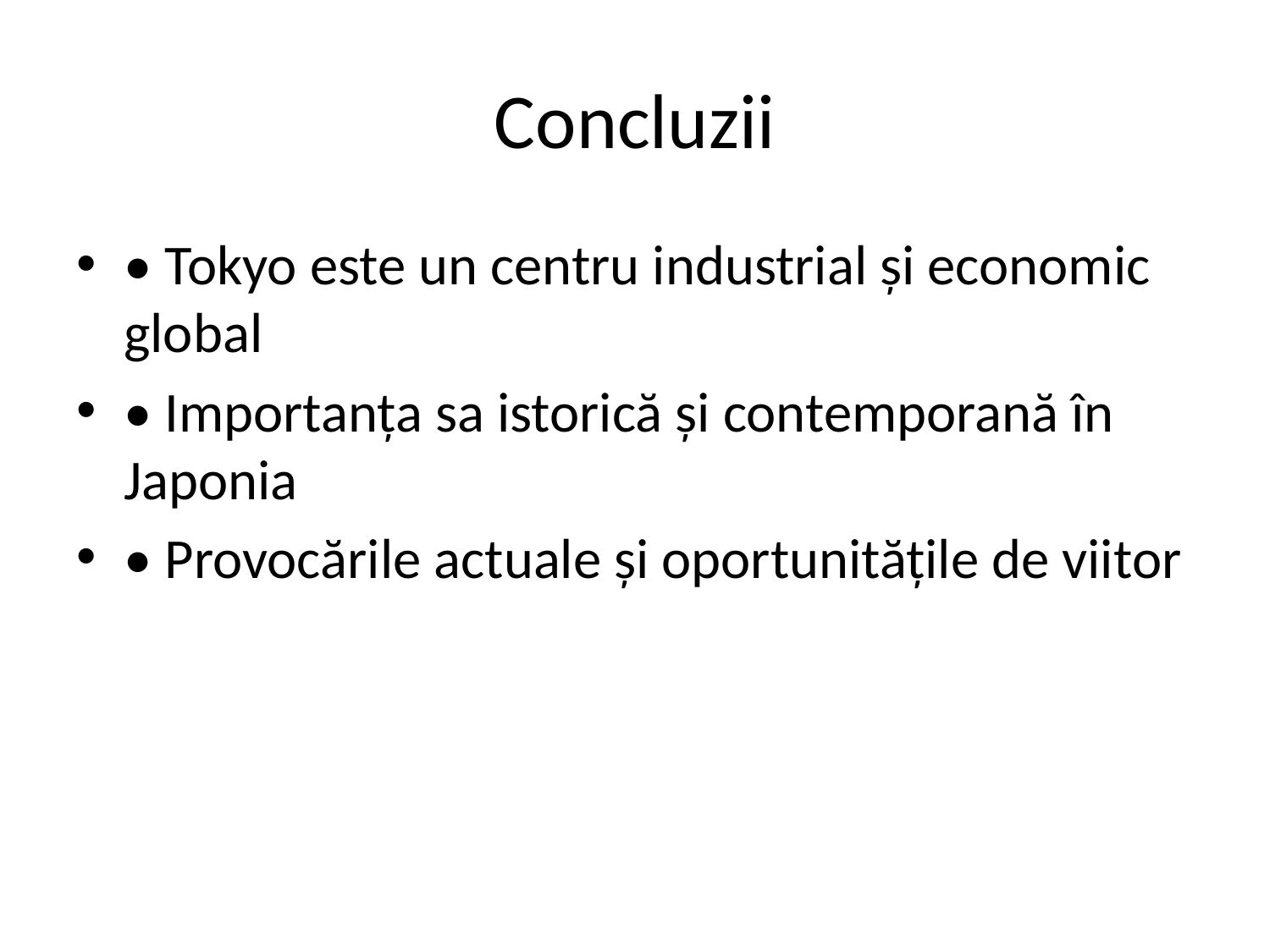

# Concluzii
• Tokyo este un centru industrial și economic global
• Importanța sa istorică și contemporană în Japonia
• Provocările actuale și oportunitățile de viitor